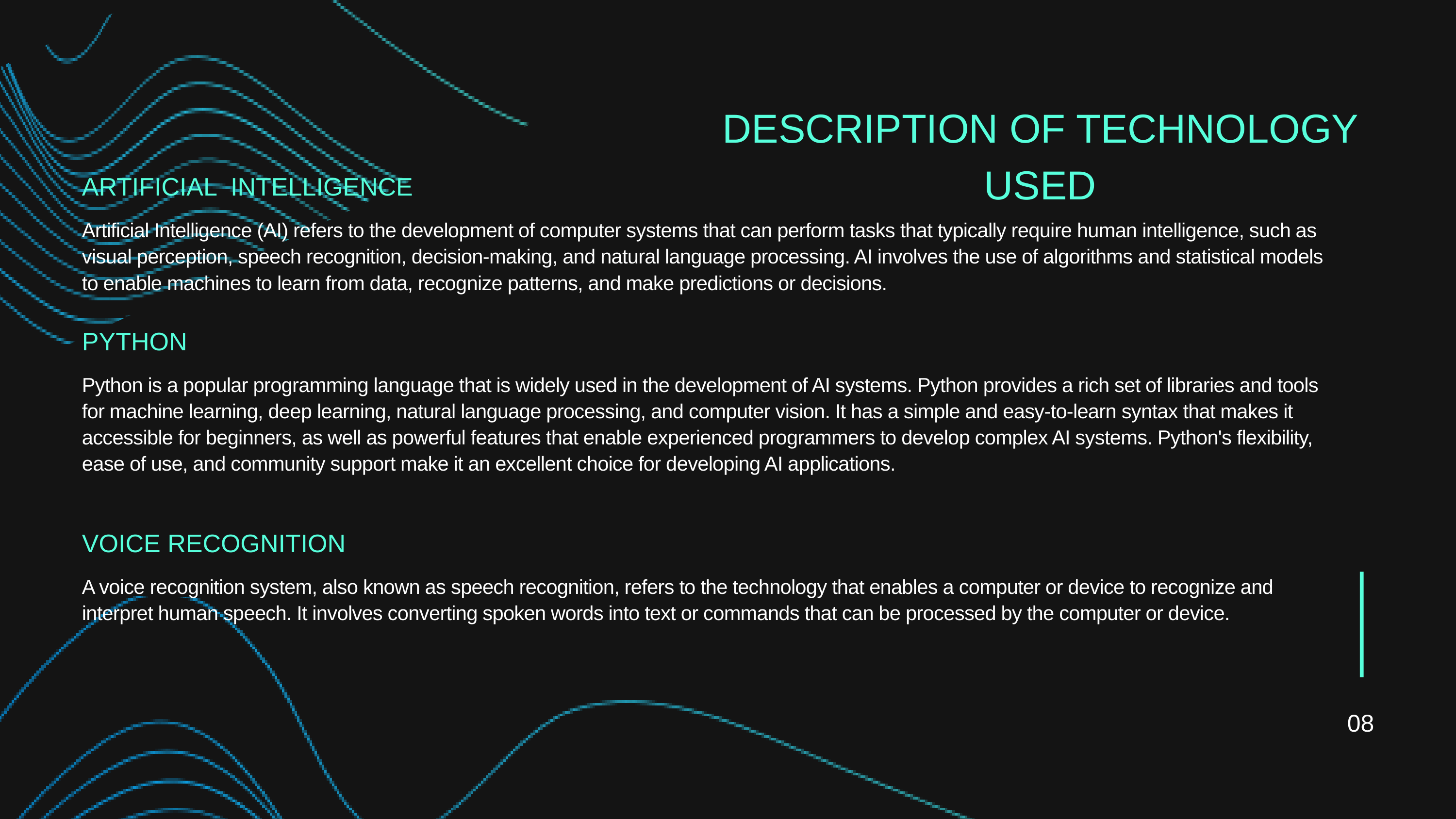

DESCRIPTION OF TECHNOLOGY USED
ARTIFICIAL  INTELLIGENCE
Artificial Intelligence (AI) refers to the development of computer systems that can perform tasks that typically require human intelligence, such as visual perception, speech recognition, decision-making, and natural language processing. AI involves the use of algorithms and statistical models to enable machines to learn from data, recognize patterns, and make predictions or decisions.
PYTHON
Python is a popular programming language that is widely used in the development of AI systems. Python provides a rich set of libraries and tools for machine learning, deep learning, natural language processing, and computer vision. It has a simple and easy-to-learn syntax that makes it accessible for beginners, as well as powerful features that enable experienced programmers to develop complex AI systems. Python's flexibility, ease of use, and community support make it an excellent choice for developing AI applications.
VOICE RECOGNITION
A voice recognition system, also known as speech recognition, refers to the technology that enables a computer or device to recognize and interpret human speech. It involves converting spoken words into text or commands that can be processed by the computer or device.

08